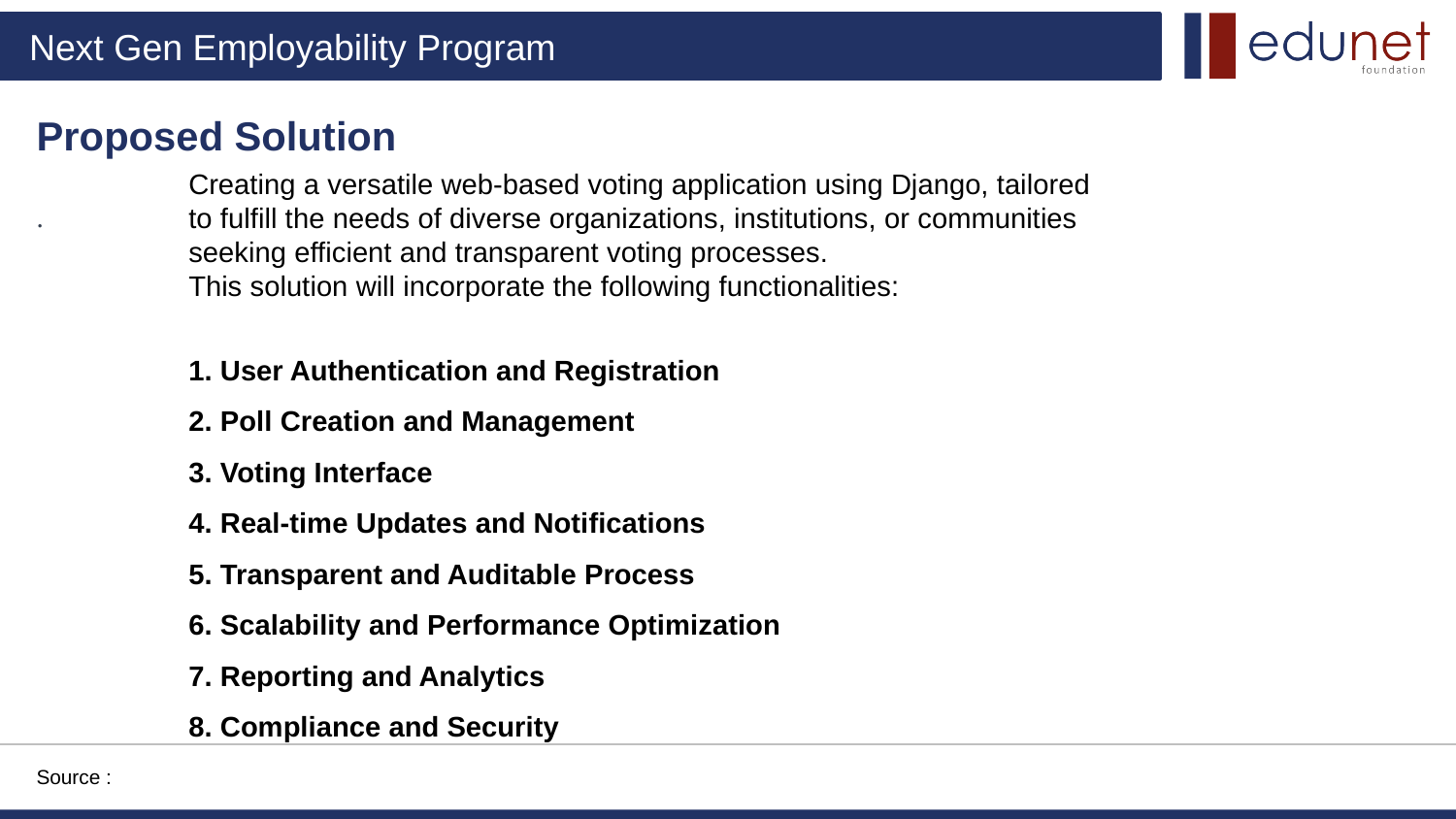

Proposed Solution
Creating a versatile web-based voting application using Django, tailored to fulfill the needs of diverse organizations, institutions, or communities seeking efficient and transparent voting processes.
This solution will incorporate the following functionalities:

1. User Authentication and Registration
2. Poll Creation and Management
3. Voting Interface
4. Real-time Updates and Notifications
5. Transparent and Auditable Process
6. Scalability and Performance Optimization
7. Reporting and Analytics
8. Compliance and Security
.
Source :